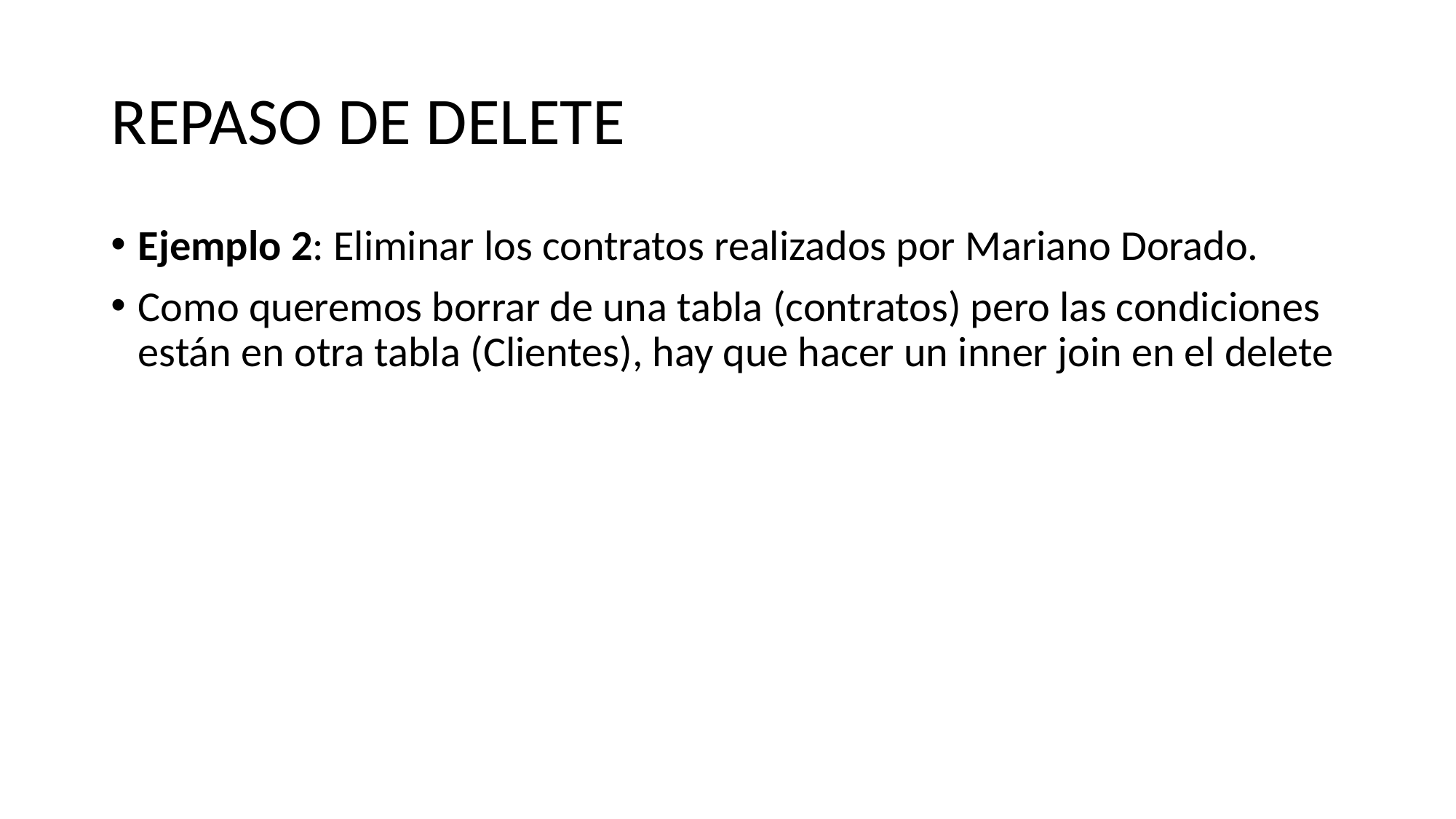

# REPASO DE DELETE
Ejemplo 2: Eliminar los contratos realizados por Mariano Dorado.
Como queremos borrar de una tabla (contratos) pero las condiciones están en otra tabla (Clientes), hay que hacer un inner join en el delete